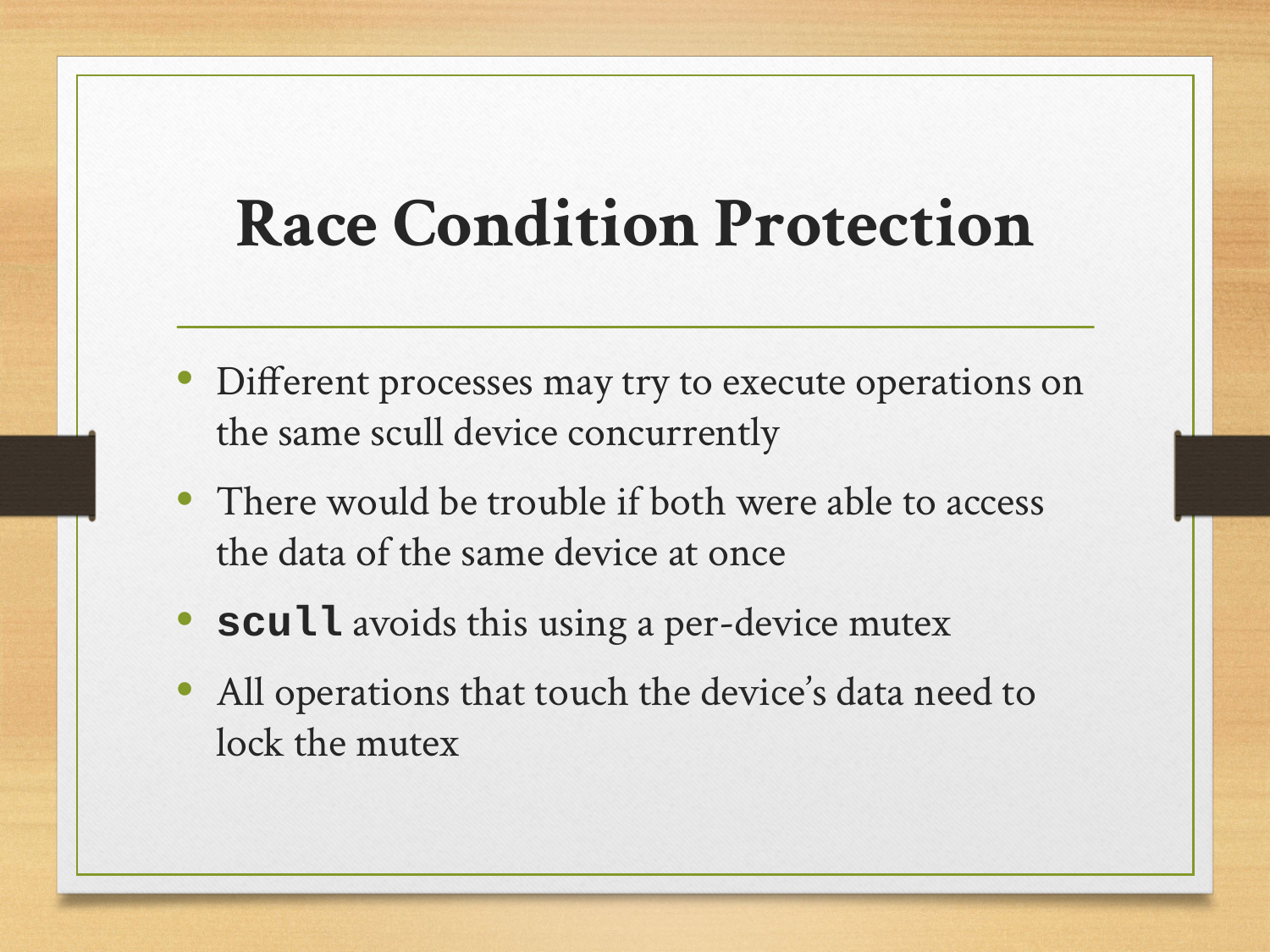

# Race Condition Protection
Different processes may try to execute operations on the same scull device concurrently
There would be trouble if both were able to access the data of the same device at once
scull avoids this using a per-device mutex
All operations that touch the device’s data need to lock the mutex